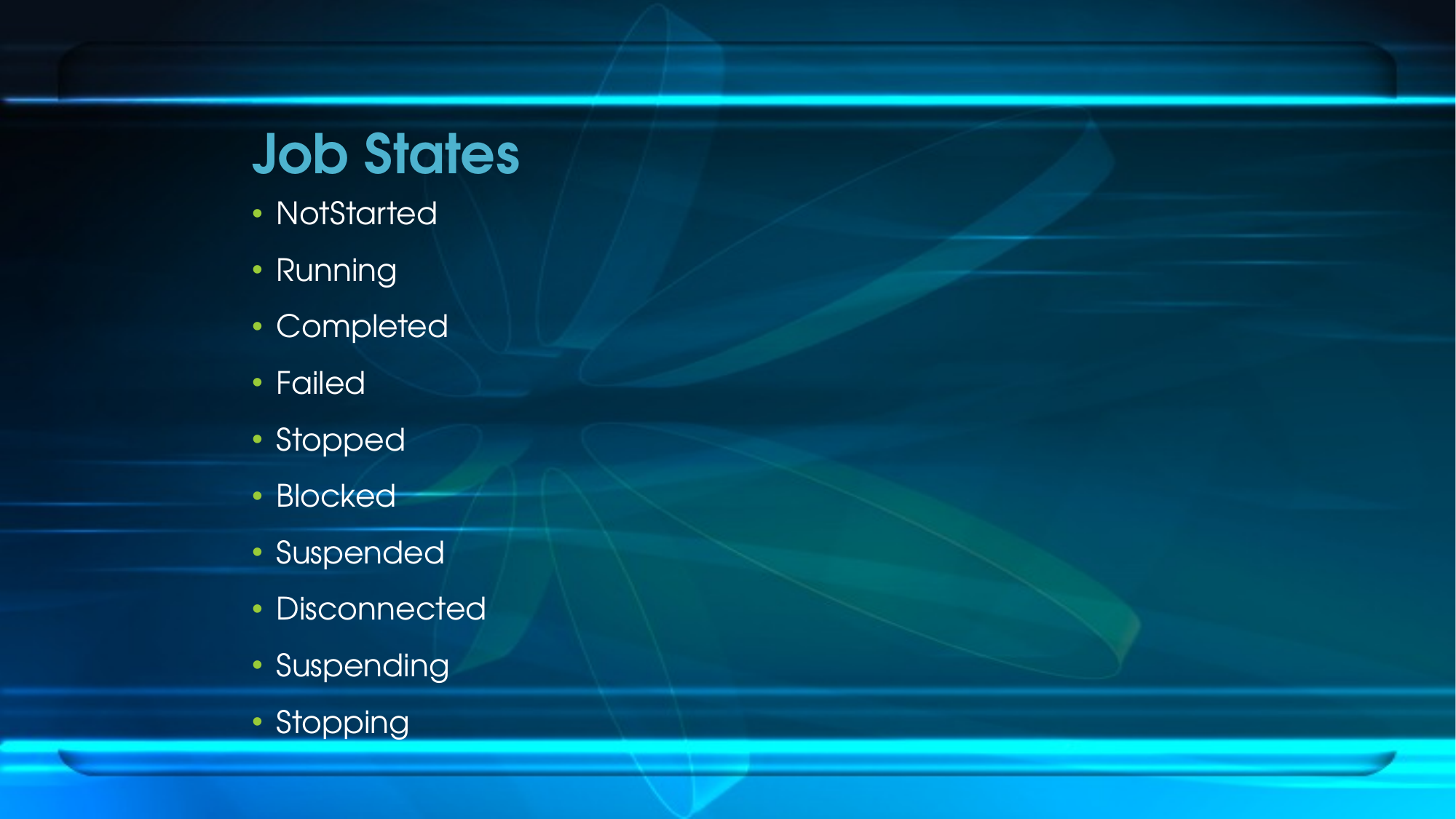

# Job States
NotStarted
Running
Completed
Failed
Stopped
Blocked
Suspended
Disconnected
Suspending
Stopping